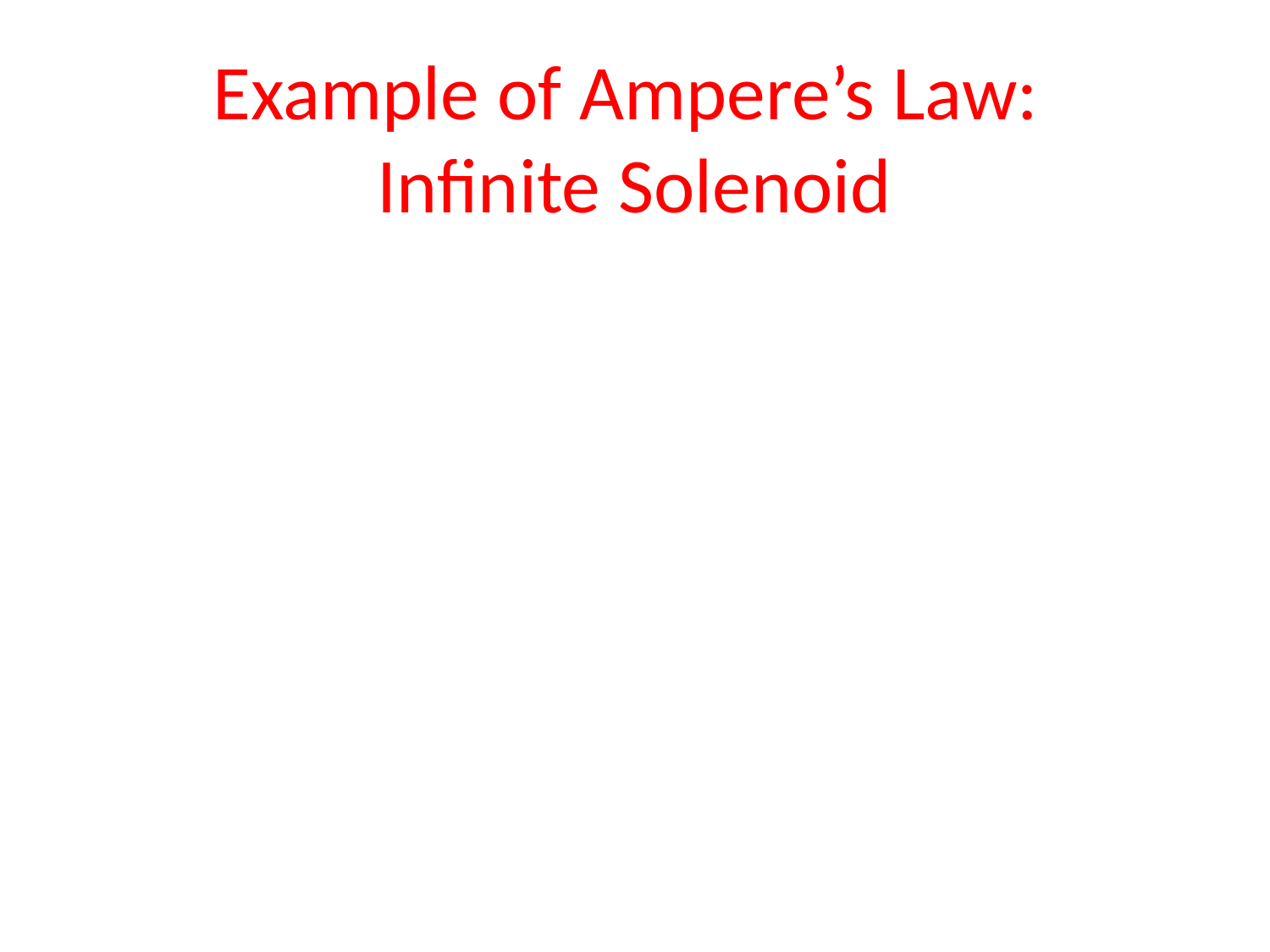

# Example of Ampere’s Law: Infinite Solenoid